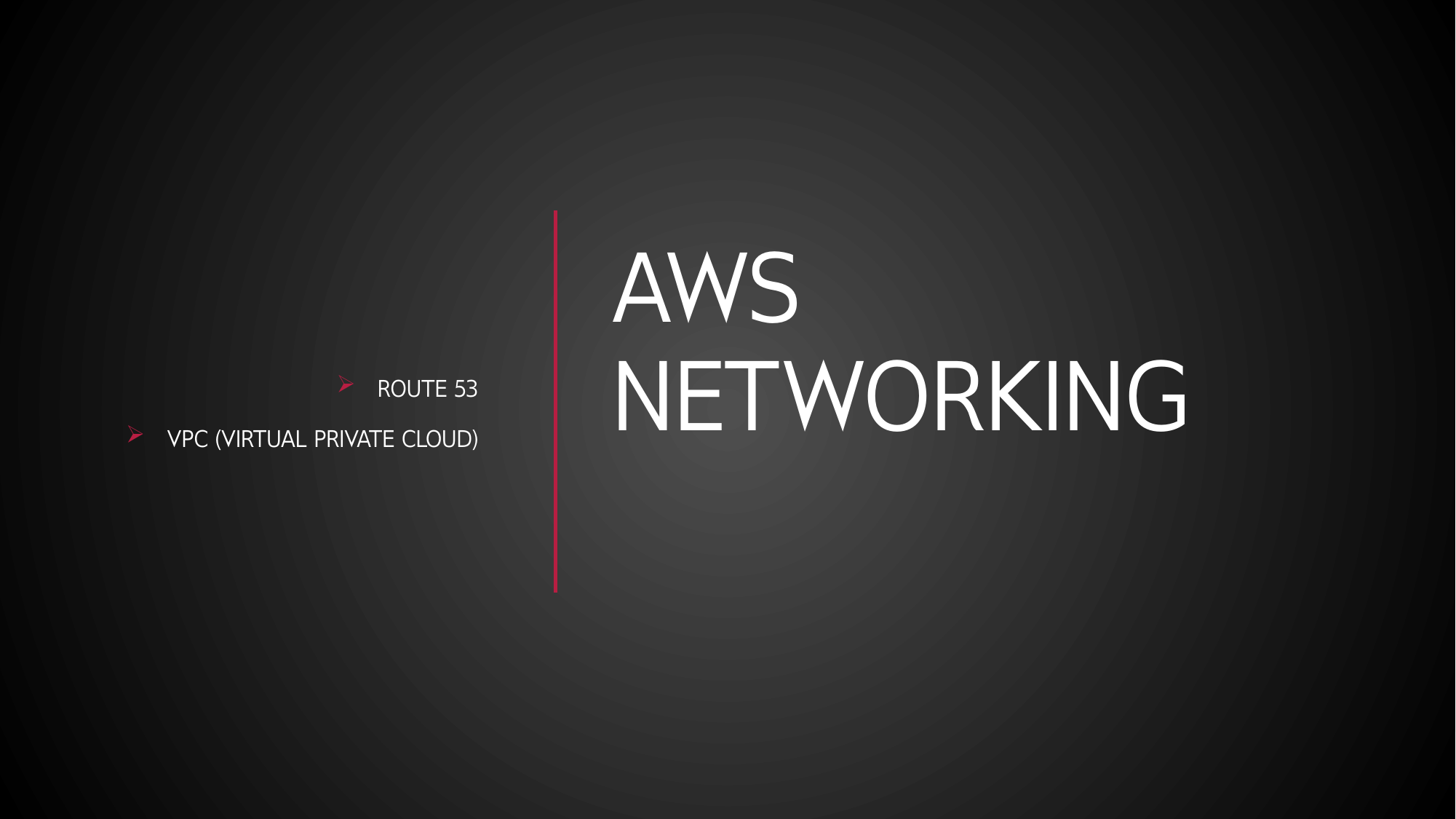

# AWS Networking
Route 53
VPC (Virtual Private Cloud)